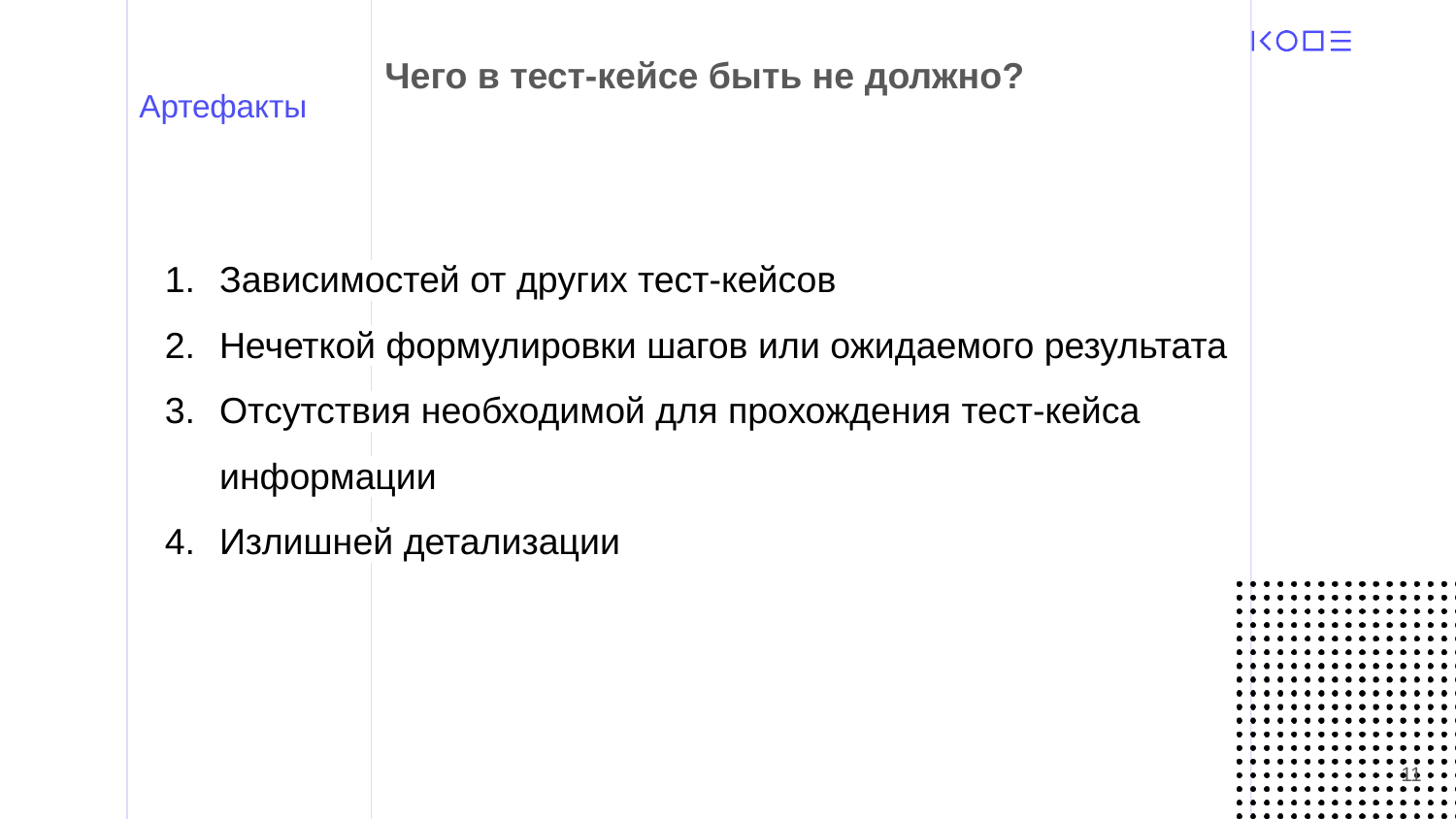

Чего в тест-кейсе быть не должно?
# Артефакты
Зависимостей от других тест-кейсов
Нечеткой формулировки шагов или ожидаемого результата
Отсутствия необходимой для прохождения тест-кейса информации
Излишней детализации
11